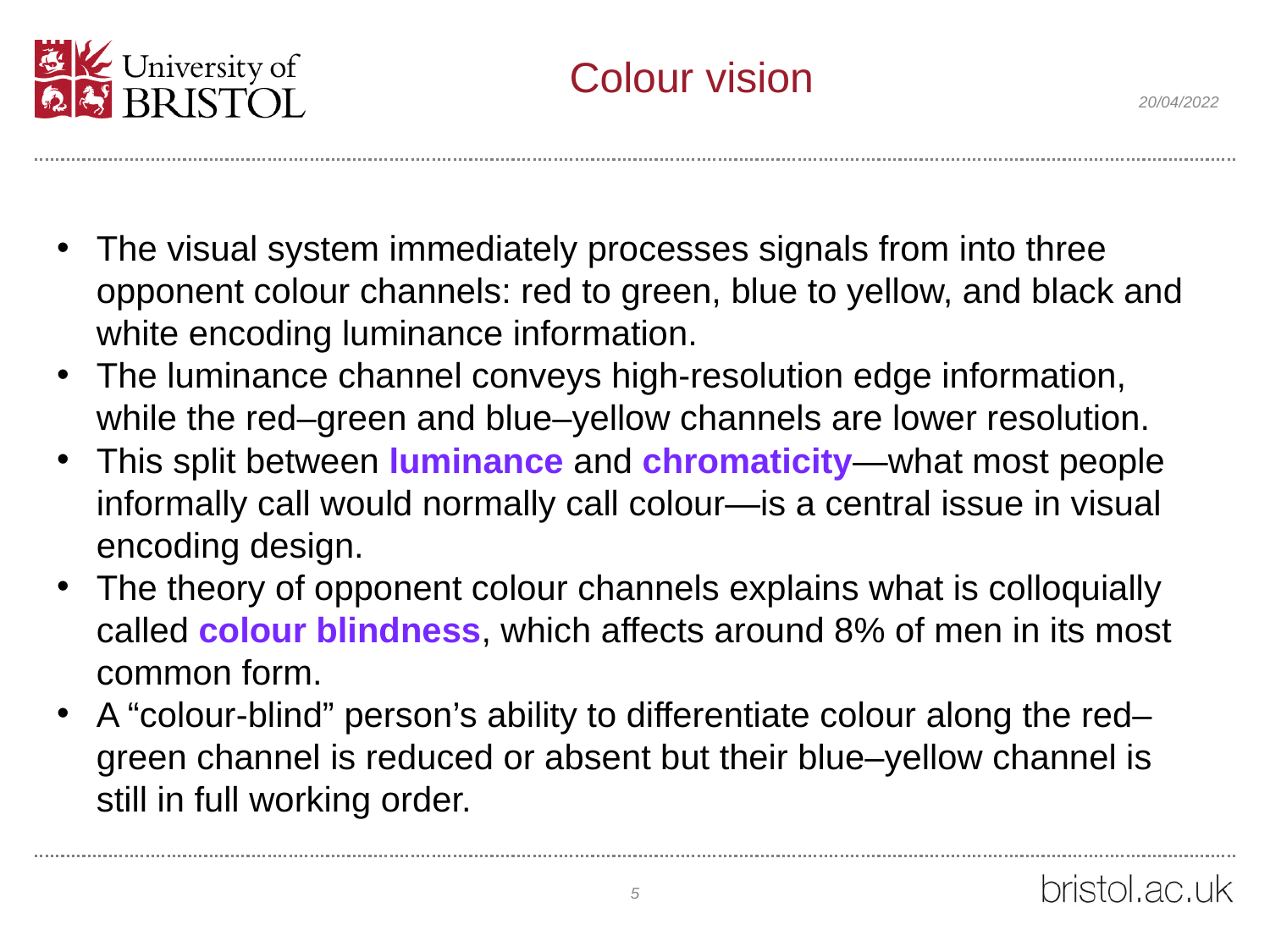

# Colour vision
20/04/2022
The visual system immediately processes signals from into three opponent colour channels: red to green, blue to yellow, and black and white encoding luminance information.
The luminance channel conveys high-resolution edge information, while the red–green and blue–yellow channels are lower resolution.
This split between luminance and chromaticity—what most people informally call would normally call colour—is a central issue in visual encoding design.
The theory of opponent colour channels explains what is colloquially called colour blindness, which affects around 8% of men in its most common form.
A “colour-blind” person’s ability to differentiate colour along the red–green channel is reduced or absent but their blue–yellow channel is still in full working order.

5